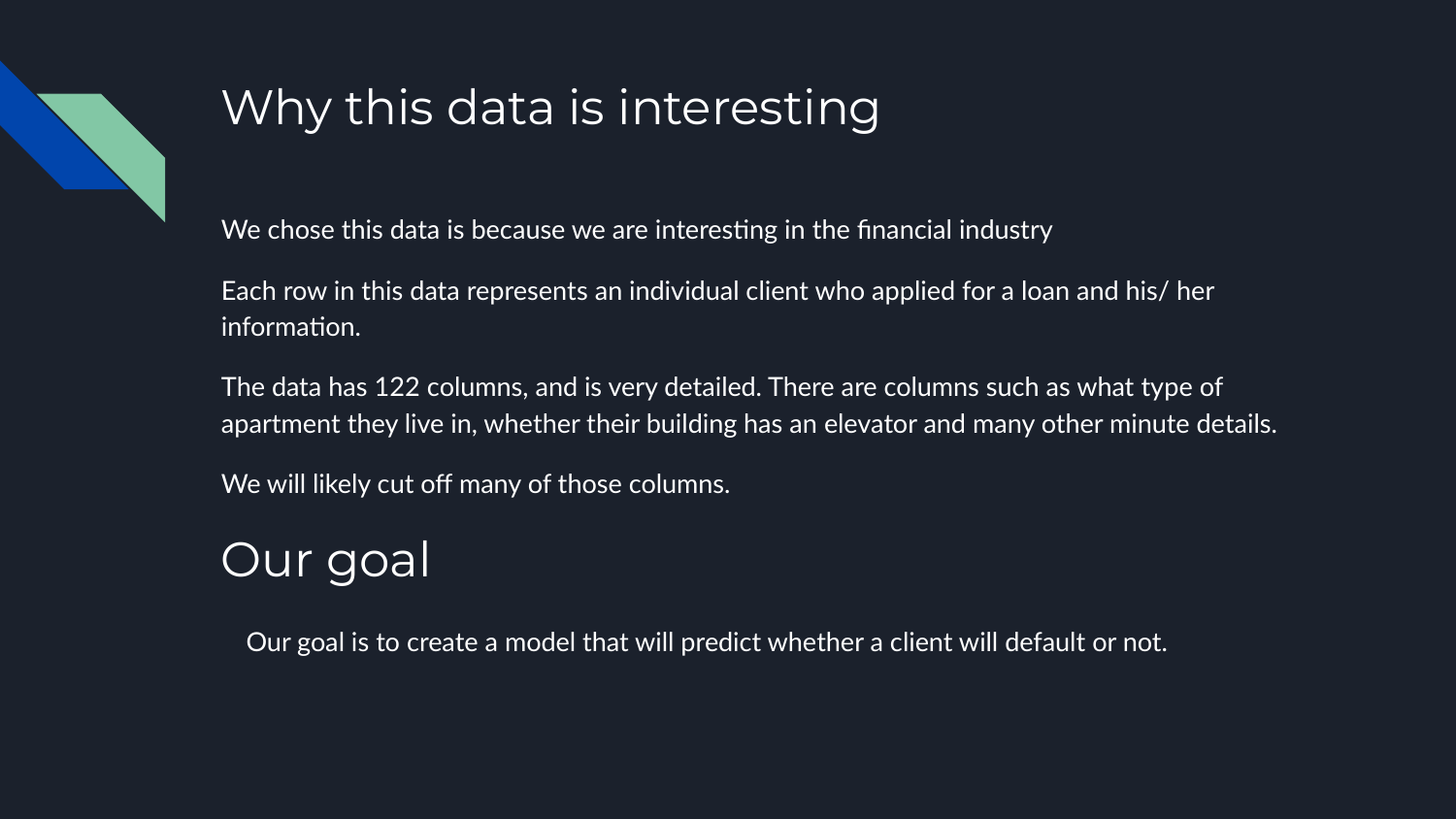

# Why this data is interesting
We chose this data is because we are interesting in the financial industry
Each row in this data represents an individual client who applied for a loan and his/ her information.
The data has 122 columns, and is very detailed. There are columns such as what type of apartment they live in, whether their building has an elevator and many other minute details.
We will likely cut off many of those columns.
Our goal
Our goal is to create a model that will predict whether a client will default or not.